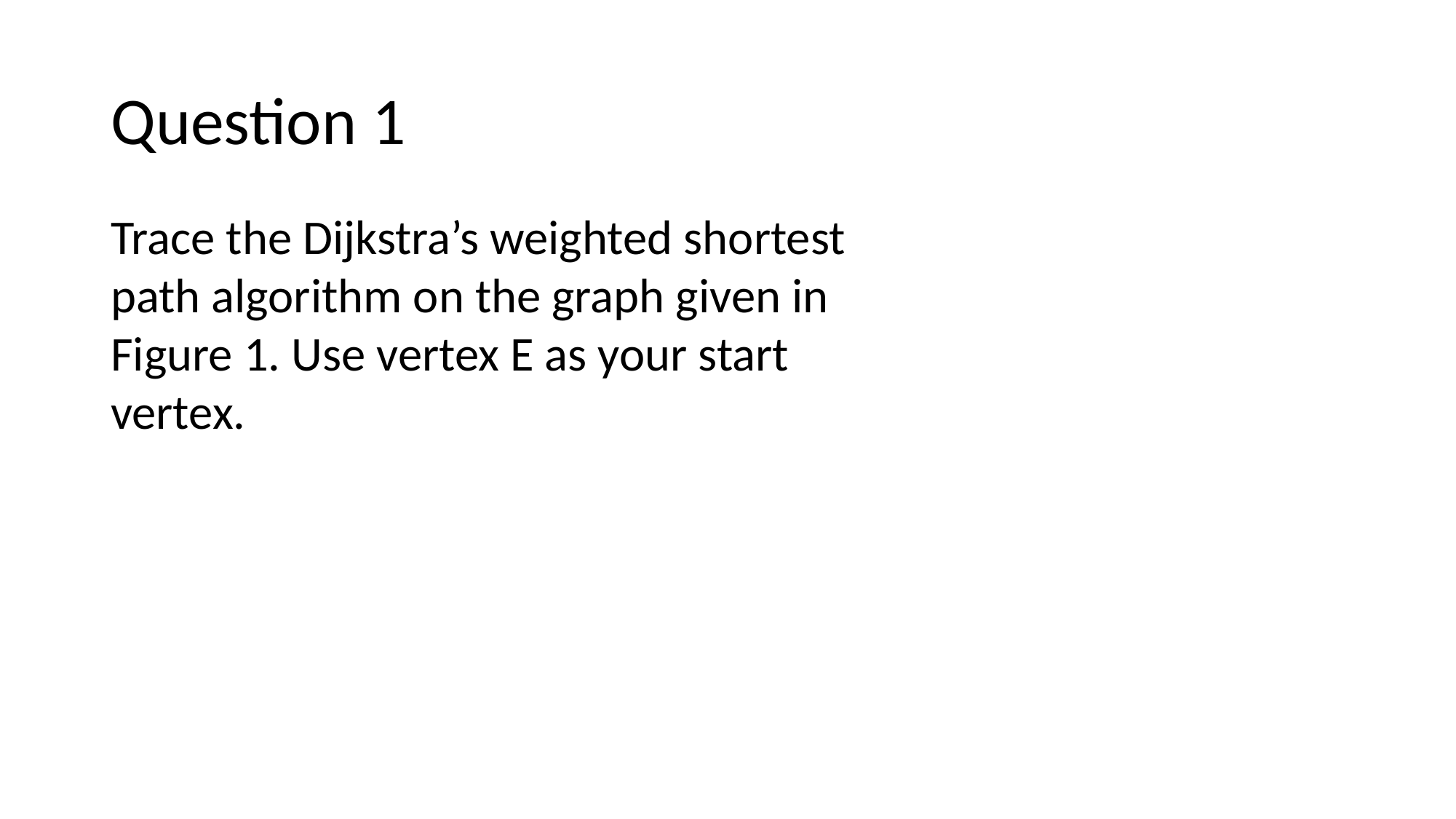

# Question 1
Trace the Dijkstra’s weighted shortest path algorithm on the graph given in Figure 1. Use vertex E as your start vertex.